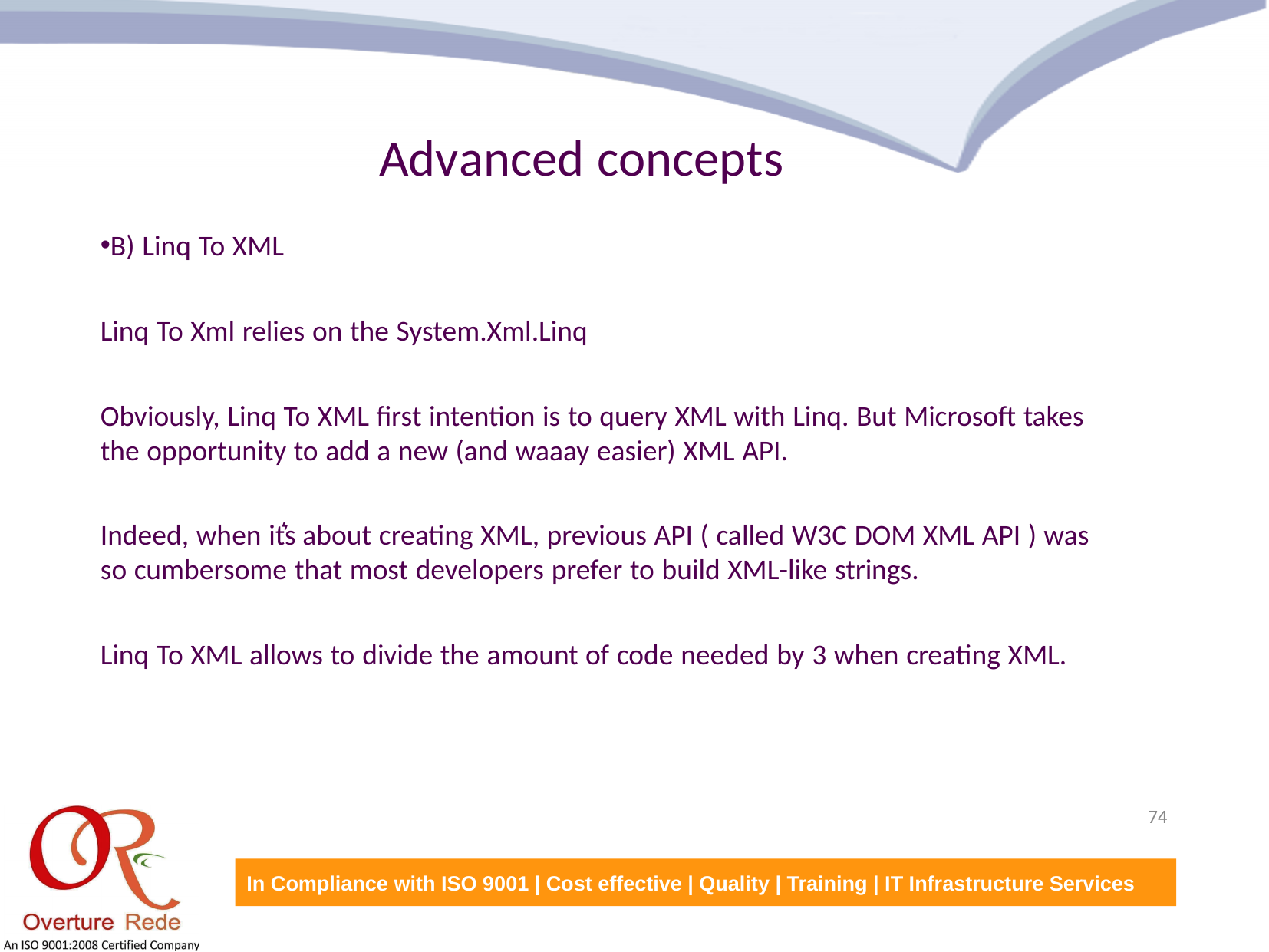

Advanced concepts
B) Linq To XML

Linq To Xml relies on the System.Xml.Linq

Obviously, Linq To XML first intention is to query XML with Linq. But Microsoft takes
the opportunity to add a new (and waaay easier) XML API.

Indeed, when it͛s about creating XML, previous API ( called W3C DOM XML API ) was so cumbersome that most developers prefer to build XML-like strings.

Linq To XML allows to divide the amount of code needed by 3 when creating XML.
74